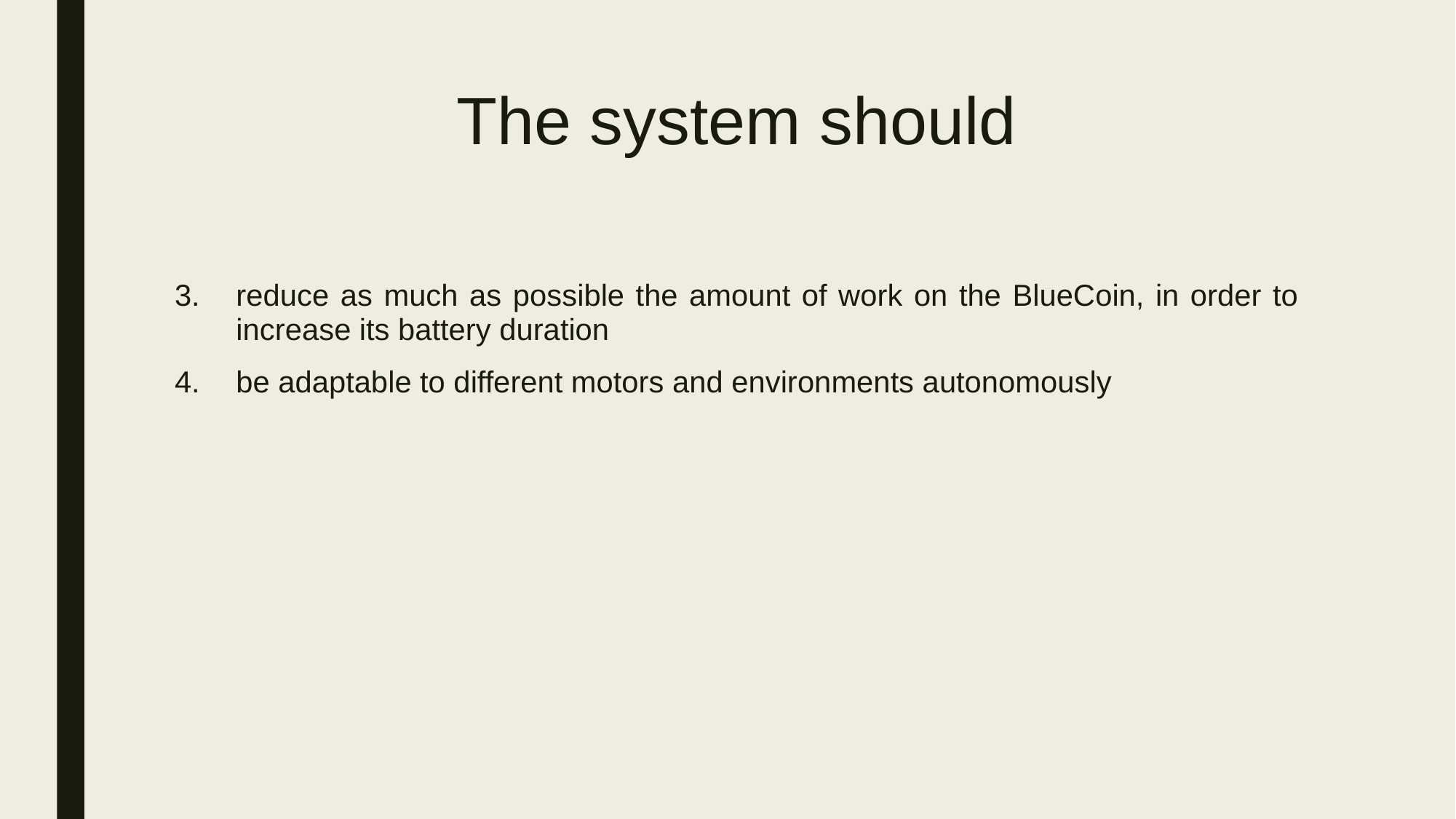

# The system should
reduce as much as possible the amount of work on the BlueCoin, in order to increase its battery duration
be adaptable to different motors and environments autonomously